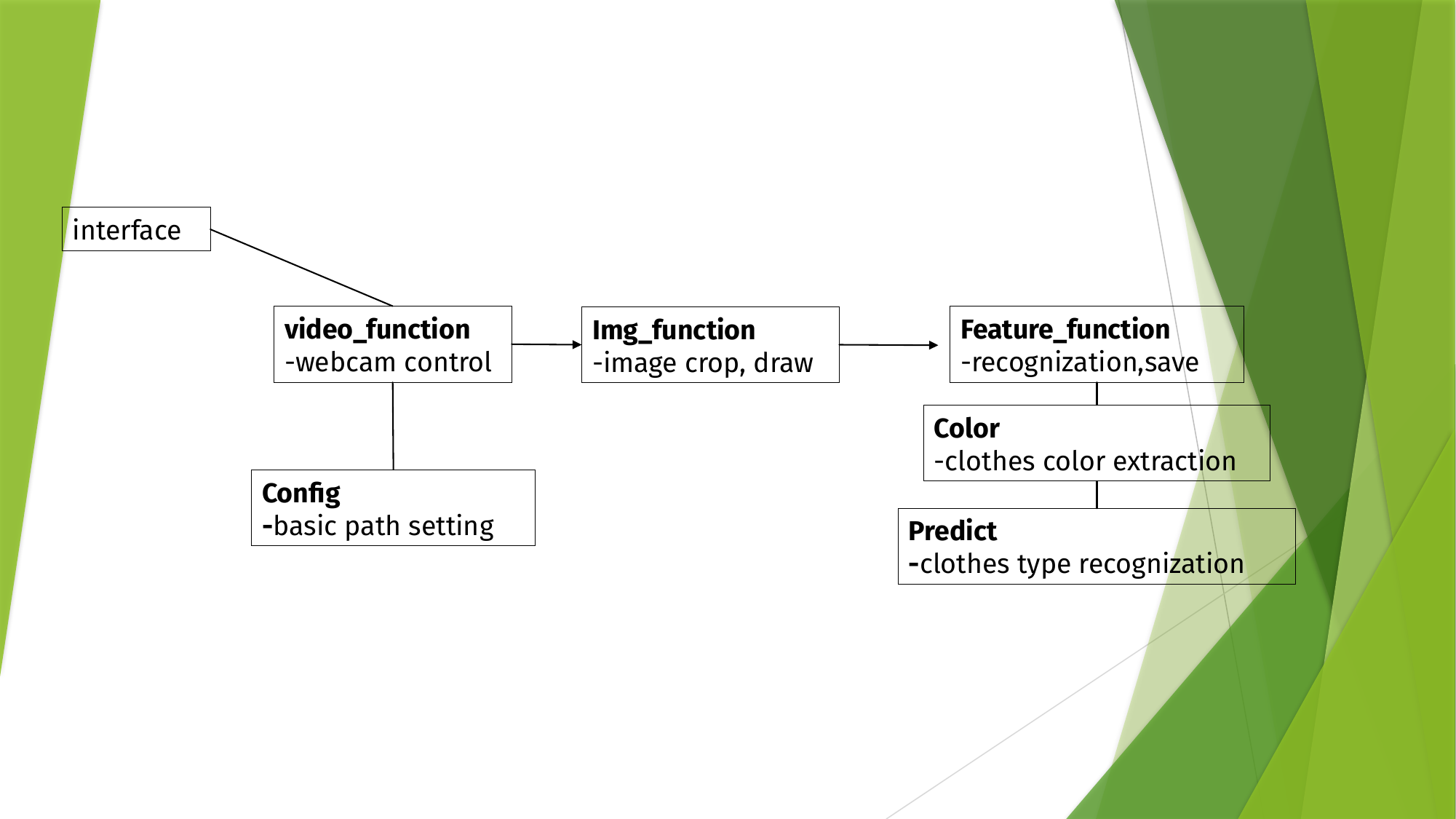

interface
video_function
-webcam control
Feature_function
-recognization,save
Img_function
-image crop, draw
Color
-clothes color extraction
Config
-basic path setting
Predict
-clothes type recognization